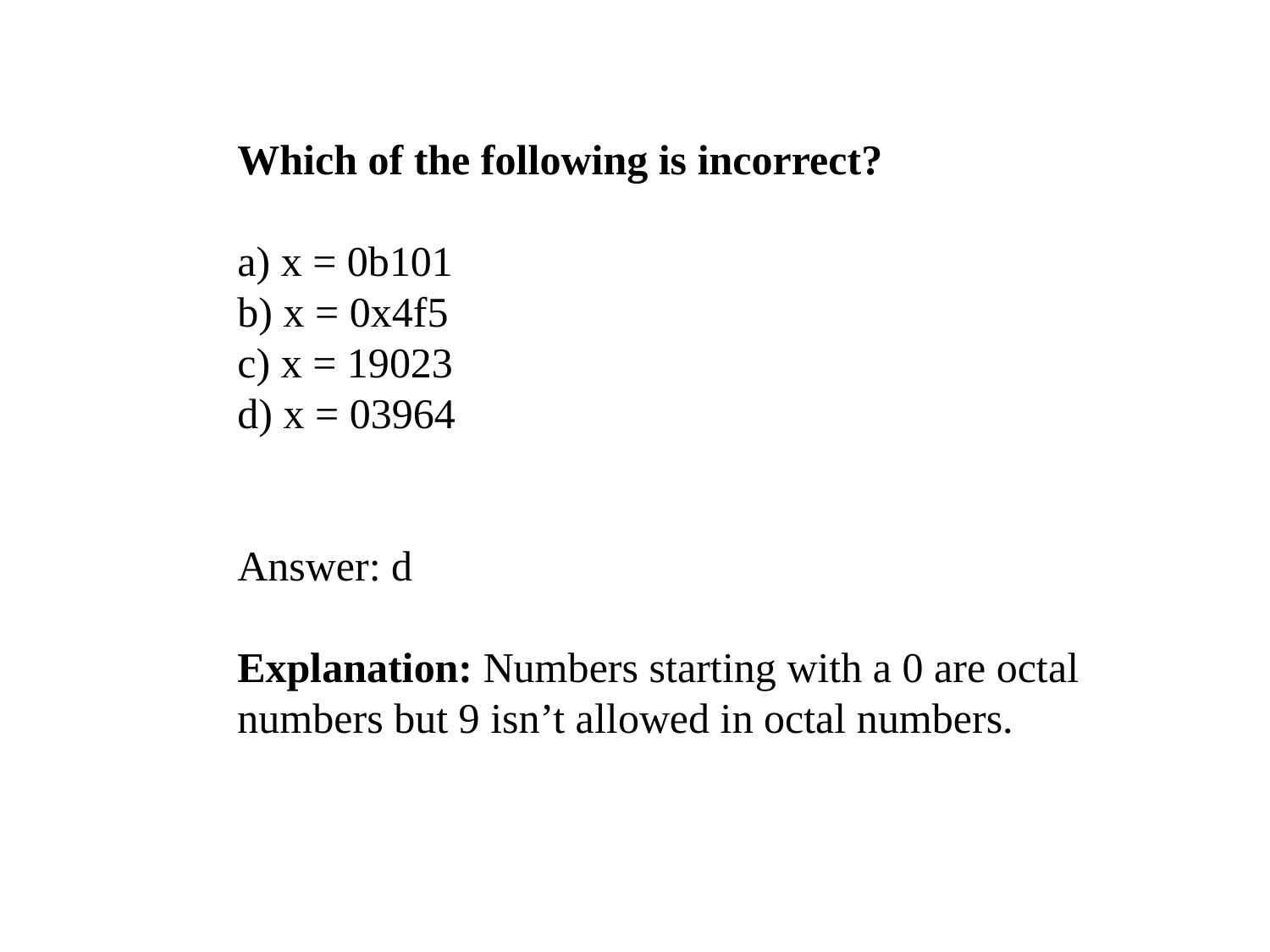

Which of the following is incorrect?
a) x = 0b101
b) x = 0x4f5
c) x = 19023
d) x = 03964

Answer: d
Explanation: Numbers starting with a 0 are octal numbers but 9 isn’t allowed in octal numbers.